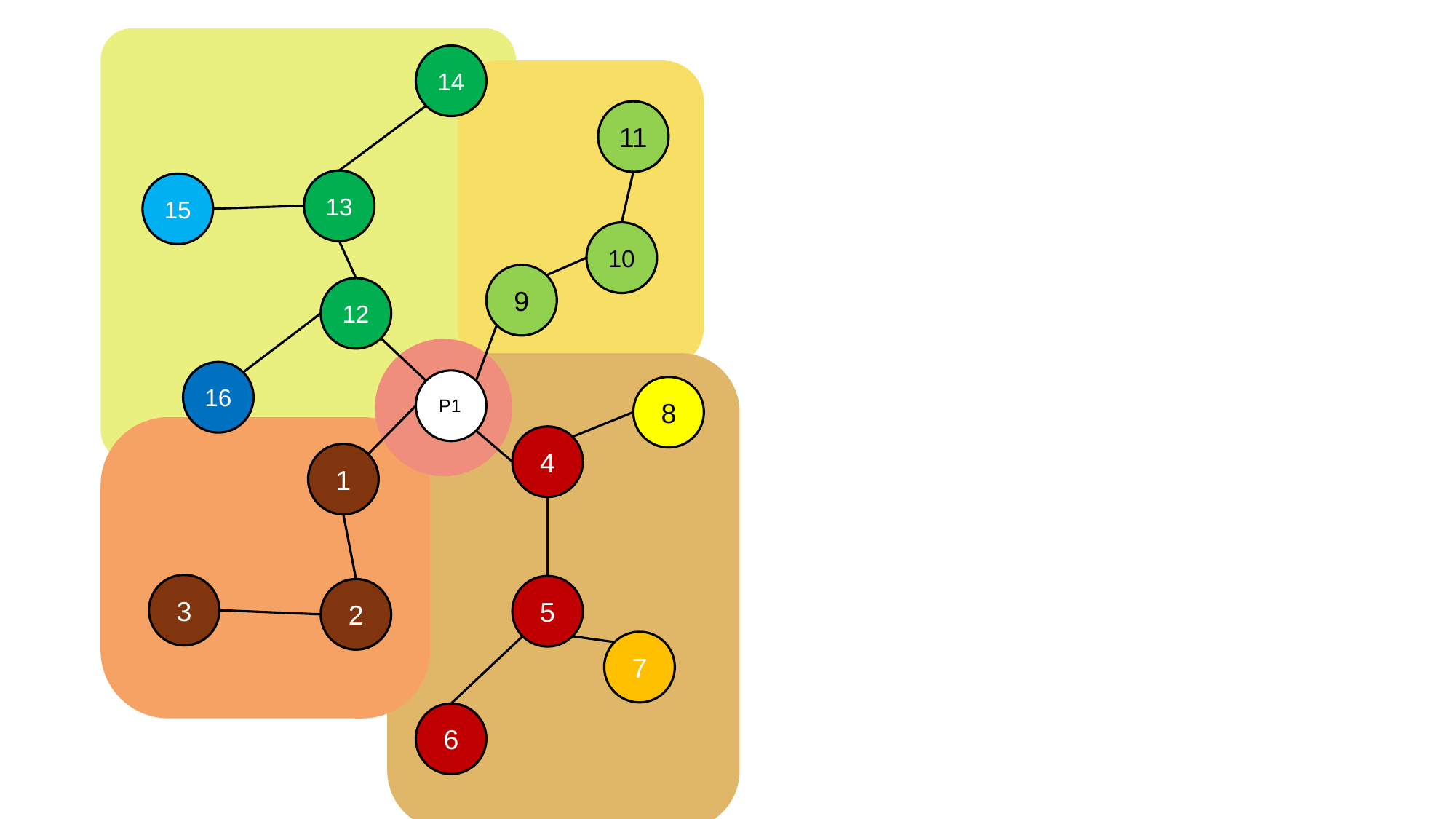

14

11
13
15
10
9
12

16

P1
8

4
1
3
5
2
7
6